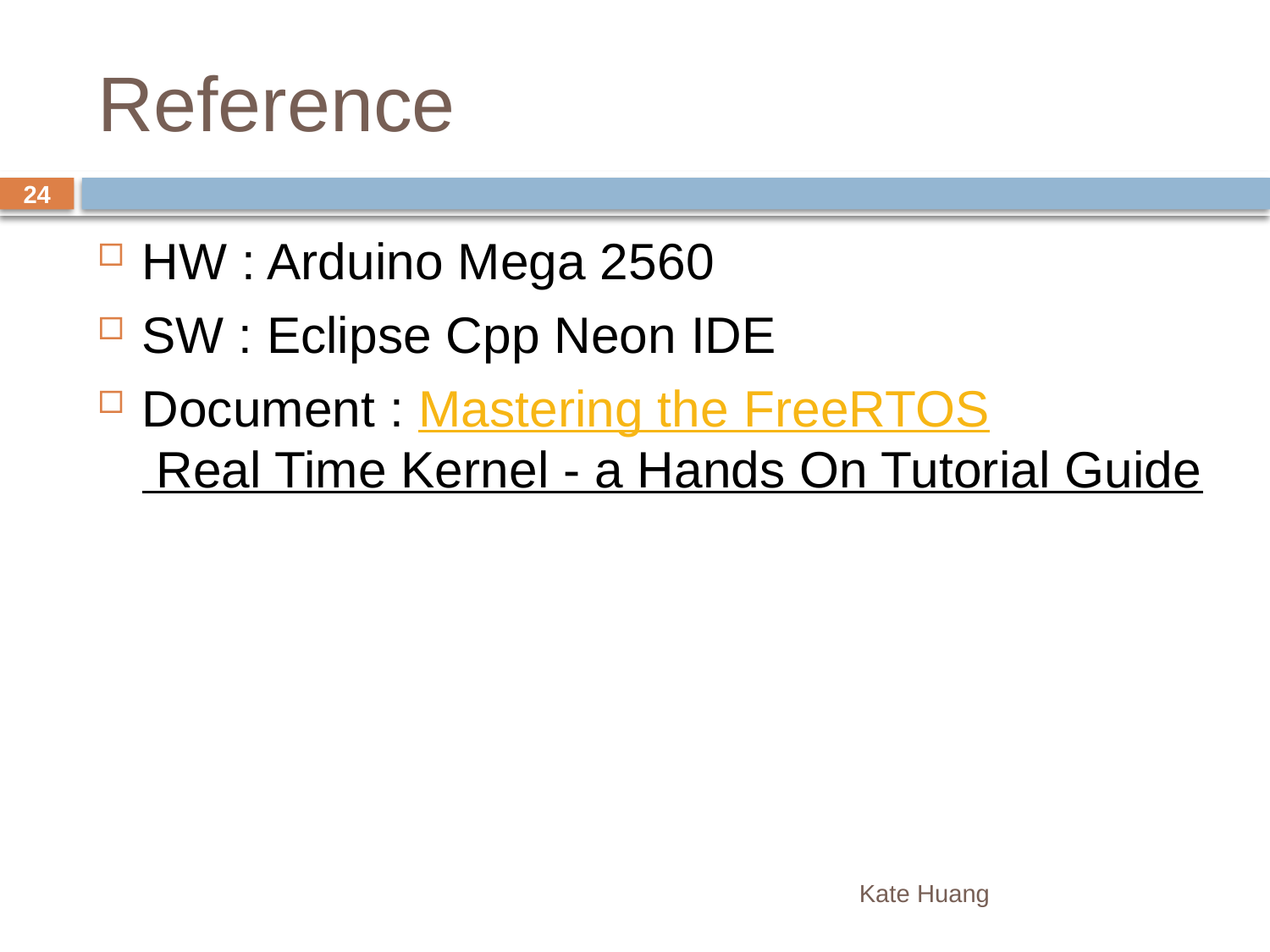

# Reference
24
HW : Arduino Mega 2560
SW : Eclipse Cpp Neon IDE
Document : Mastering the FreeRTOS Real Time Kernel - a Hands On Tutorial Guide

Kate Huang